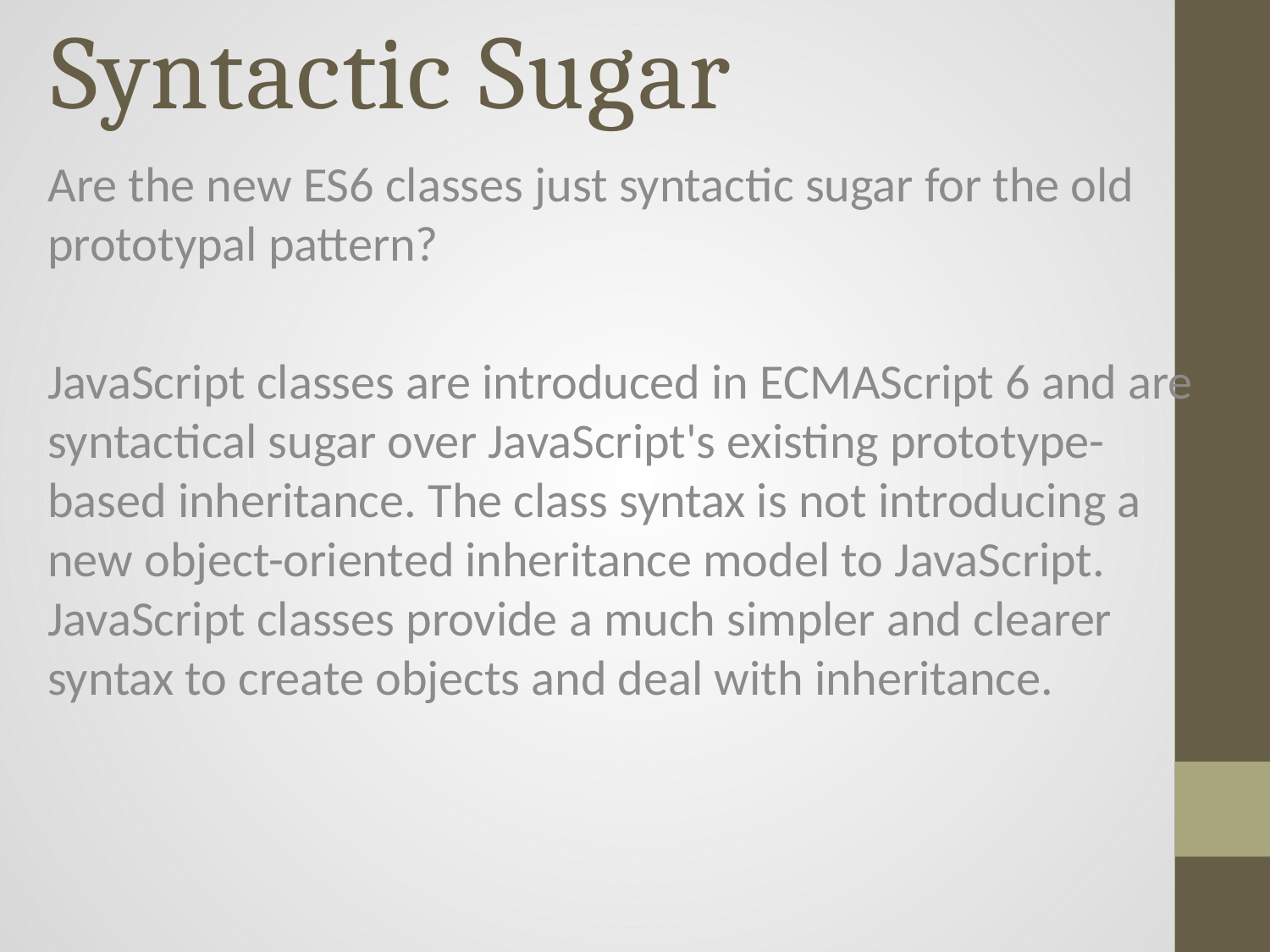

# Syntactic Sugar
Are the new ES6 classes just syntactic sugar for the old prototypal pattern?

JavaScript classes are introduced in ECMAScript 6 and are syntactical sugar over JavaScript's existing prototype-based inheritance. The class syntax is not introducing a new object-oriented inheritance model to JavaScript. JavaScript classes provide a much simpler and clearer syntax to create objects and deal with inheritance.